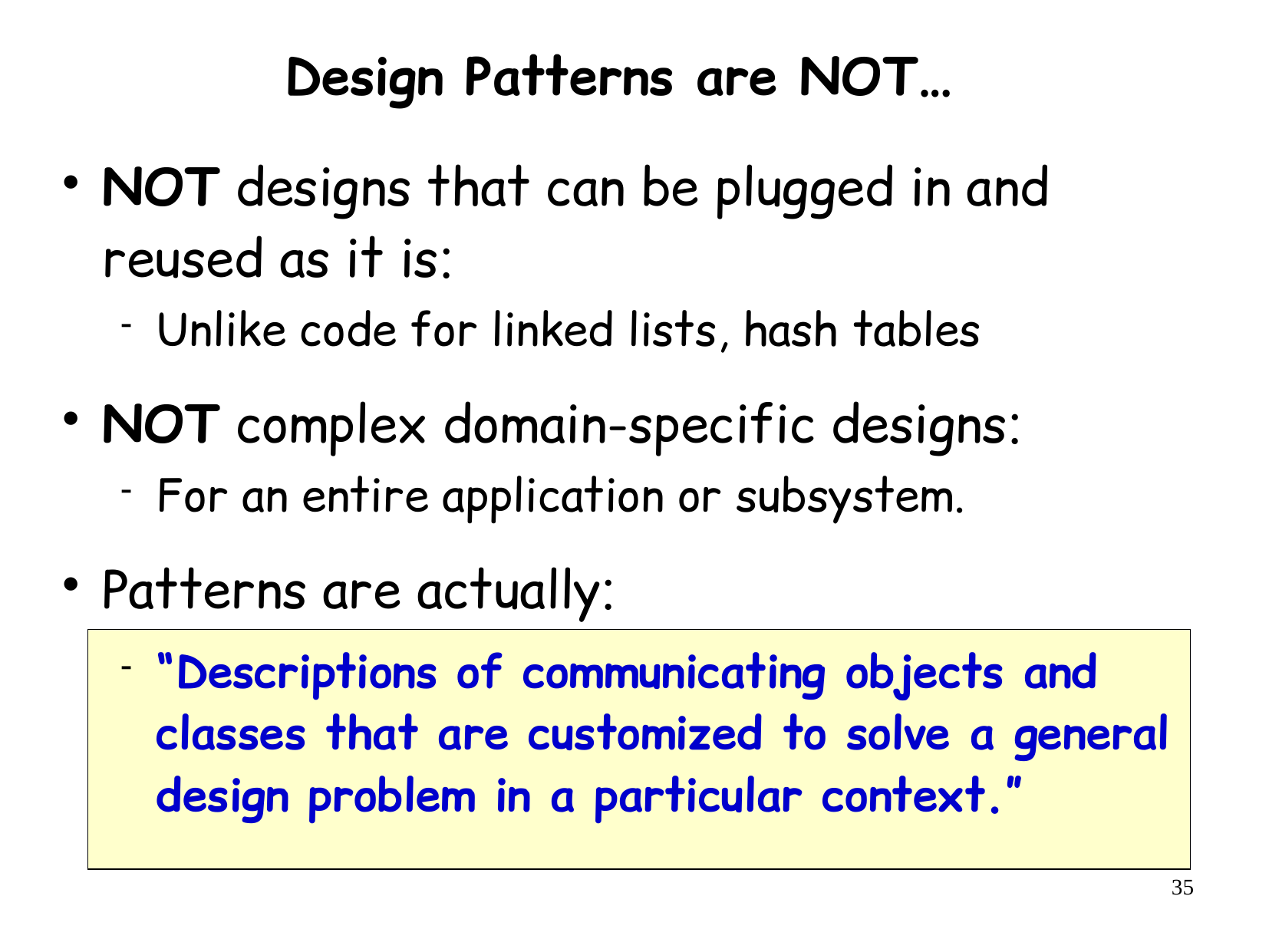

Design Patterns are NOT…
NOT designs that can be plugged in and reused as it is:
Unlike code for linked lists, hash tables
NOT complex domain-specific designs:
For an entire application or subsystem.
Patterns are actually:
“Descriptions of communicating objects and classes that are customized to solve a general design problem in a particular context.”